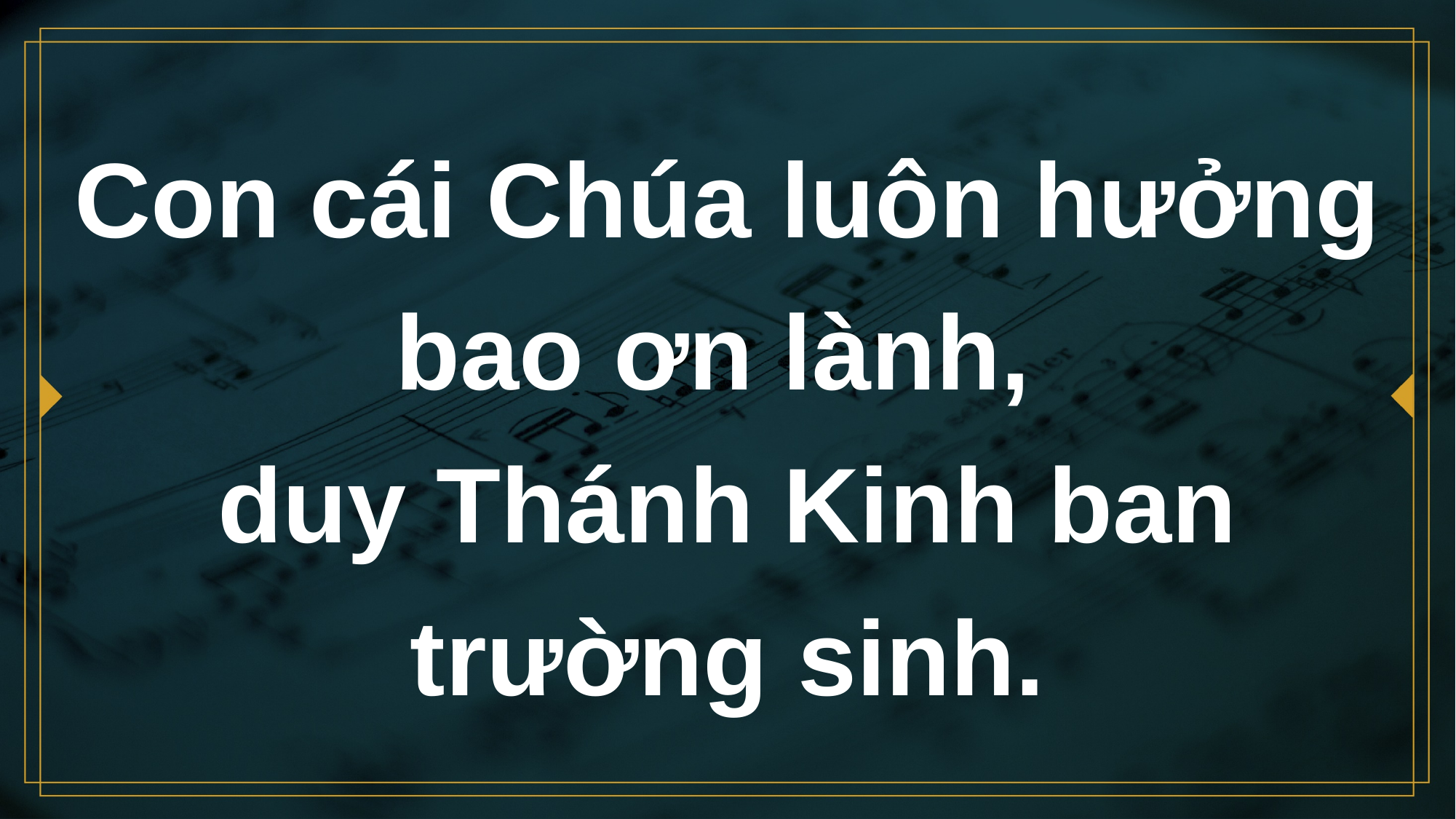

# Con cái Chúa luôn hưởng bao ơn lành, duy Thánh Kinh ban trường sinh.